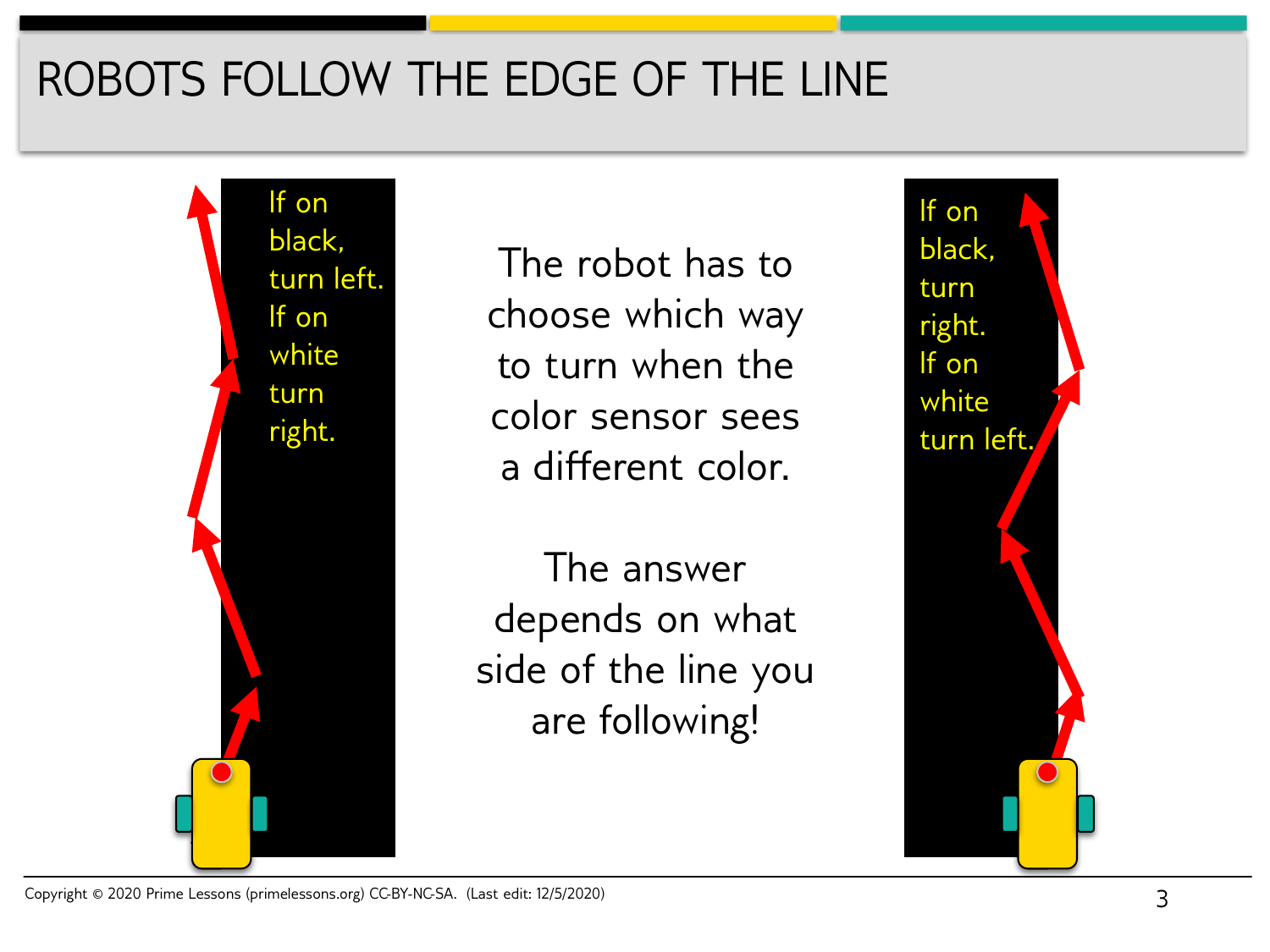

# Robots follow the edge of the line
If on black, turn left.
If on white turn right.

If on black, turn right.
If on white turn left.

The robot has to choose which way to turn when the color sensor sees a different color.

The answer depends on what side of the line you are following!

3
Copyright © 2020 Prime Lessons (primelessons.org) CC-BY-NC-SA.  (Last edit: 12/5/2020)